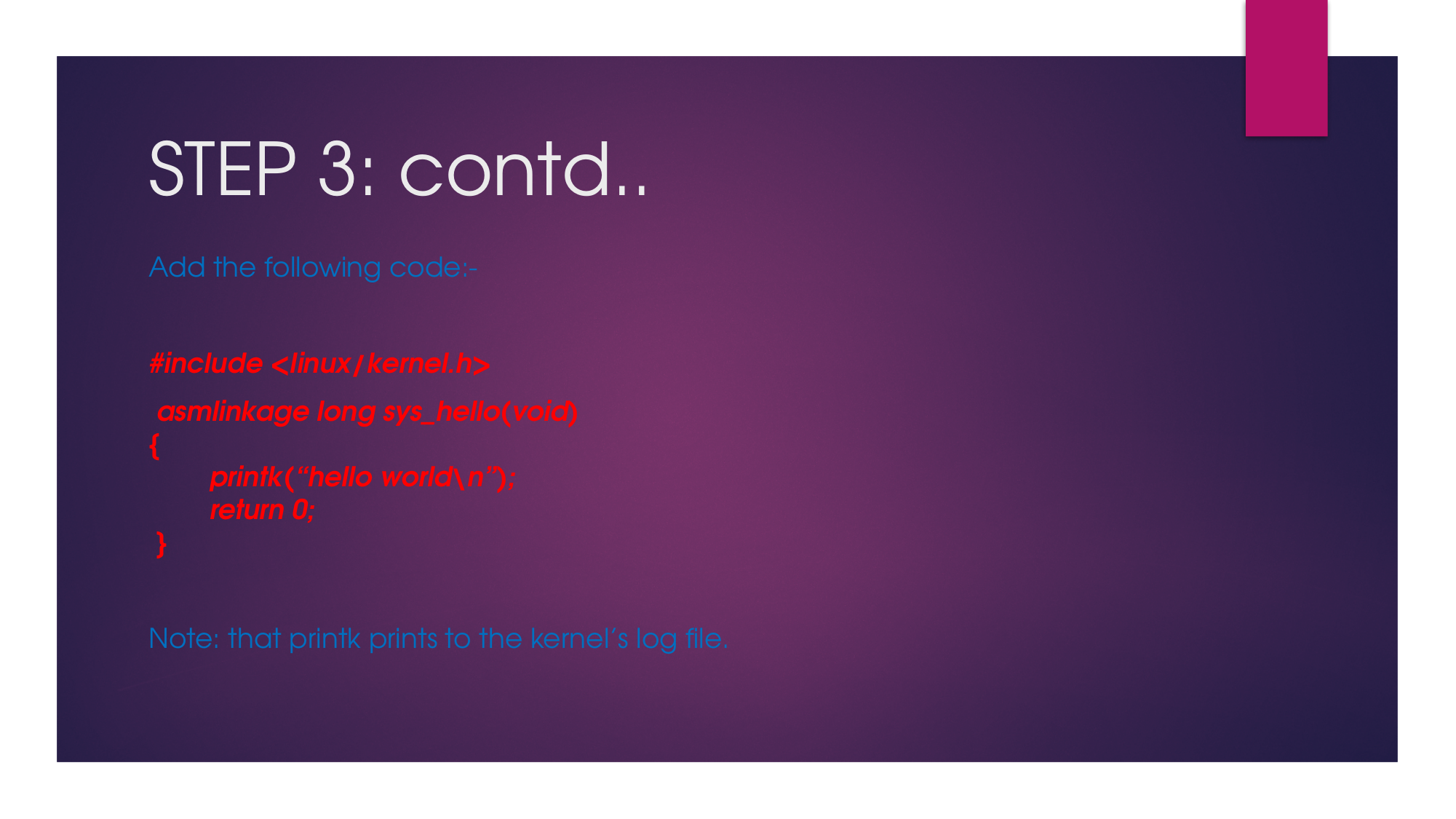

# STEP 3: contd..
Add the following code:-

#include <linux/kernel.h>
 asmlinkage long sys_hello(void)
{
        printk(“hello world\n”);
        return 0;
 }

Note: that printk prints to the kernel’s log file.